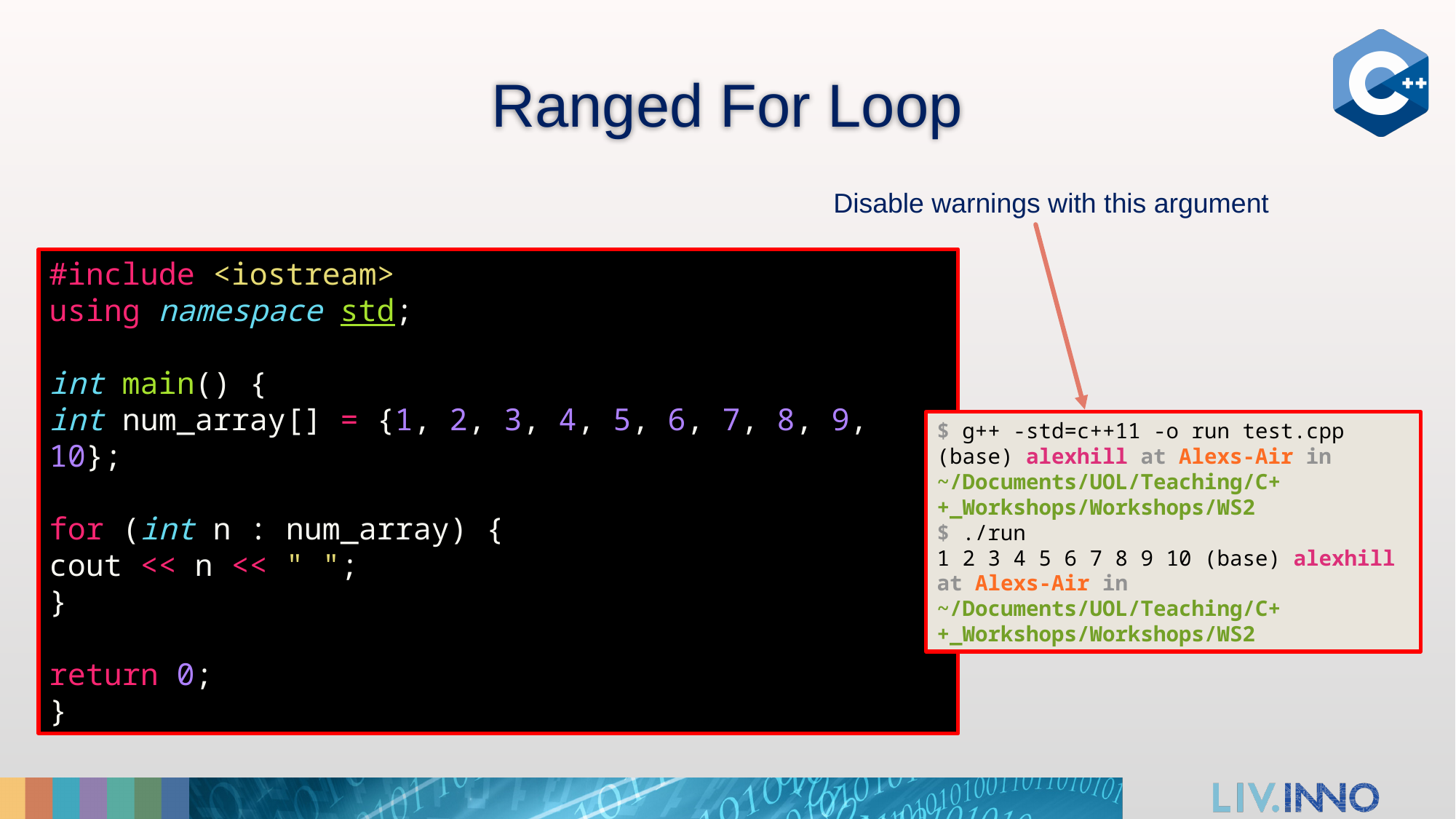

# Ranged For Loop
Disable warnings with this argument
#include <iostream>
using namespace std;
int main() {
int num_array[] = {1, 2, 3, 4, 5, 6, 7, 8, 9, 10};

for (int n : num_array) {
cout << n << " ";
}

return 0;
}
$ g++ -std=c++11 -o run test.cpp
(base) alexhill at Alexs-Air in ~/Documents/UOL/Teaching/C++_Workshops/Workshops/WS2
$ ./run
1 2 3 4 5 6 7 8 9 10 (base) alexhill at Alexs-Air in ~/Documents/UOL/Teaching/C++_Workshops/Workshops/WS2